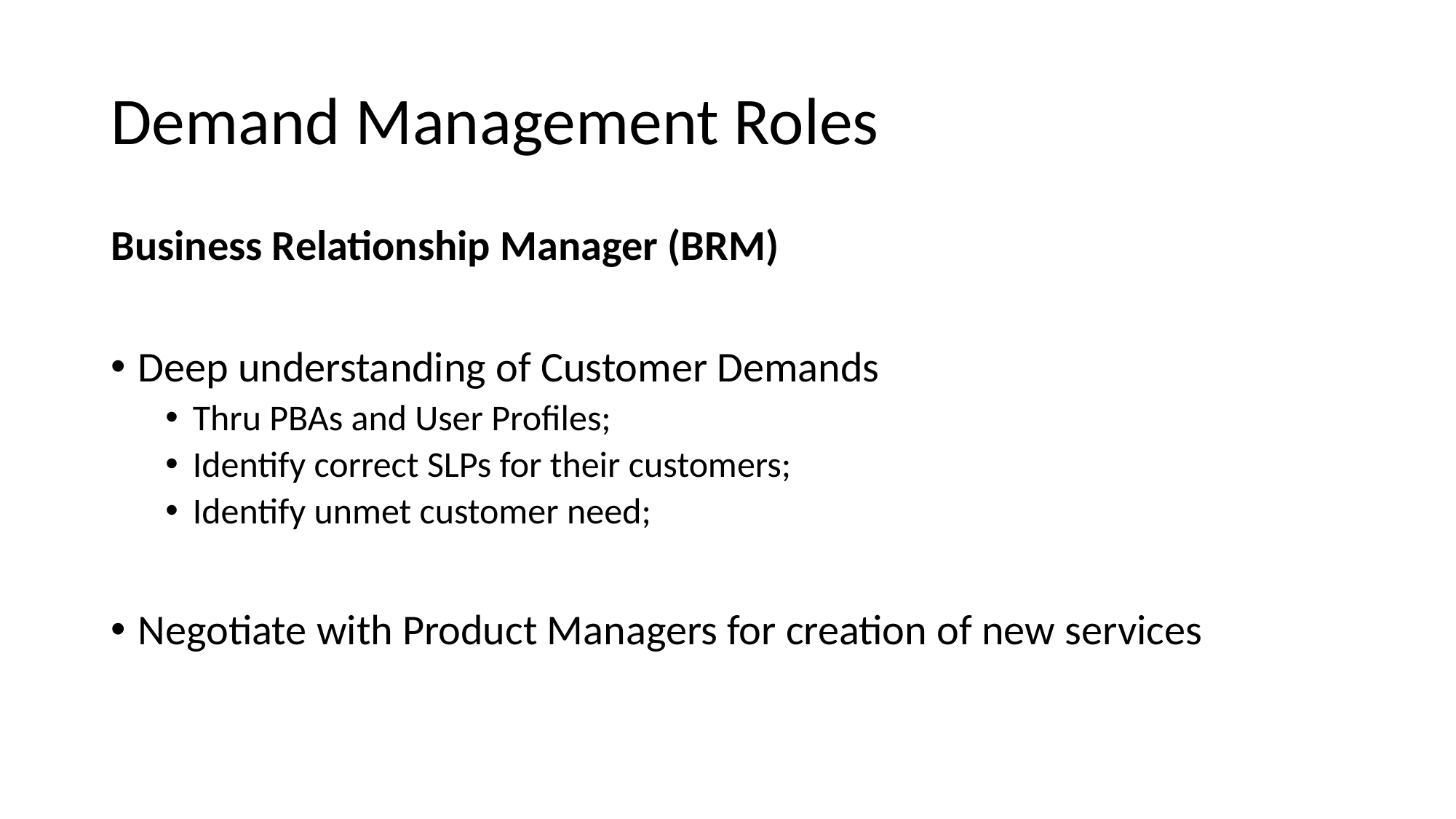

# Demand Management Roles
Business Relationship Manager (BRM)

Deep understanding of Customer Demands
Thru PBAs and User Profiles;
Identify correct SLPs for their customers;
Identify unmet customer need;

Negotiate with Product Managers for creation of new services